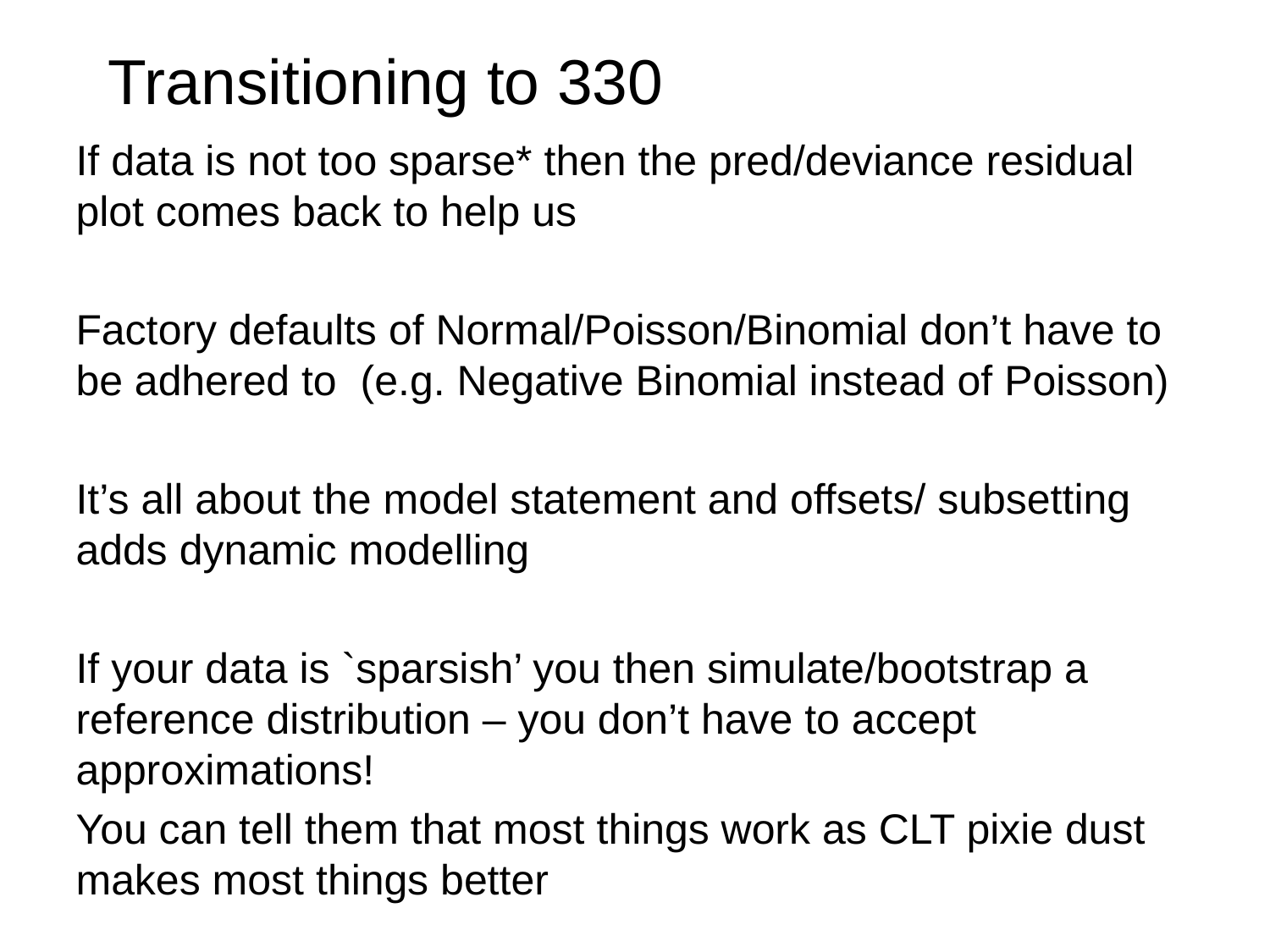

# Transitioning to 330

If data is not too sparse* then the pred/deviance residual plot comes back to help us

Factory defaults of Normal/Poisson/Binomial don’t have to be adhered to  (e.g. Negative Binomial instead of Poisson)

It’s all about the model statement and offsets/ subsetting adds dynamic modelling

If your data is `sparsish’ you then simulate/bootstrap a reference distribution – you don’t have to accept approximations!
You can tell them that most things work as CLT pixie dust makes most things better

*(expected counts >5 for Poisson, and nπ(1-π) >5 for Binomial)